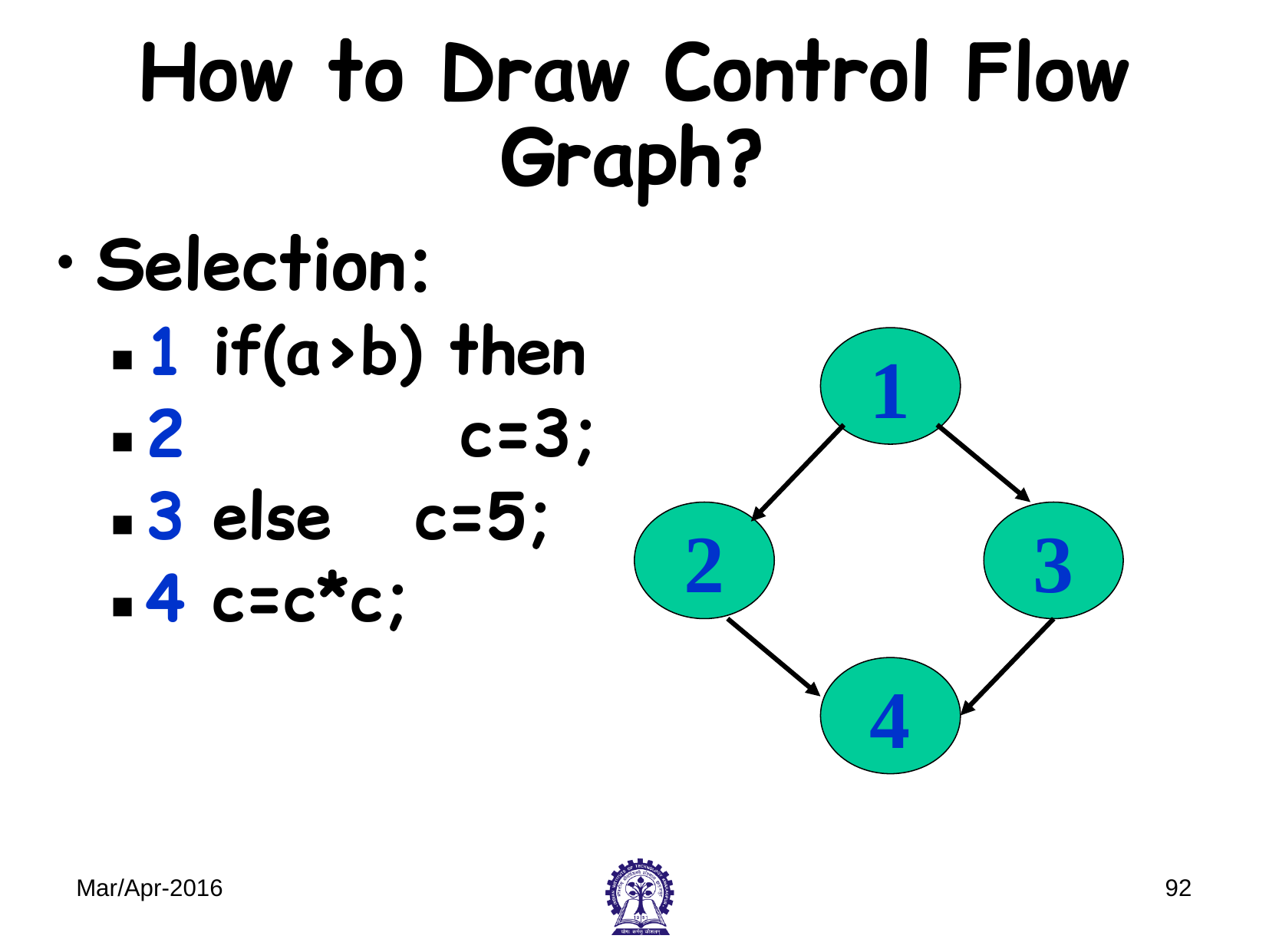

# How to Draw Control Flow Graph?
Selection:
1 if(a>b) then
2          c=3;
3 else   c=5;
4 c=c*c;
1
2
3
4
Mar/Apr-2016
92